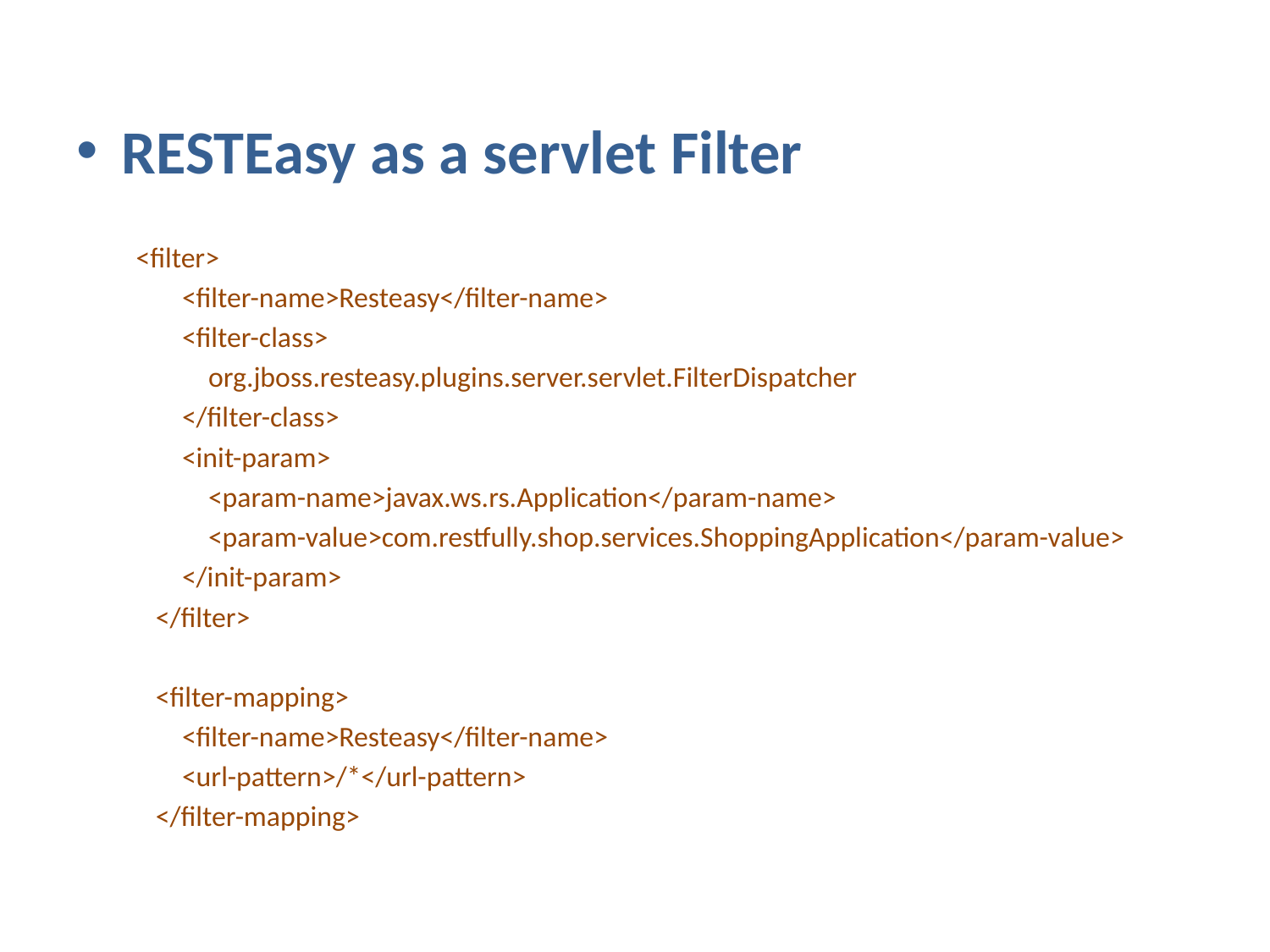

RESTEasy as a servlet Filter

 <filter>
        <filter-name>Resteasy</filter-name>
        <filter-class>
            org.jboss.resteasy.plugins.server.servlet.FilterDispatcher
        </filter-class>
        <init-param>
            <param-name>javax.ws.rs.Application</param-name>
            <param-value>com.restfully.shop.services.ShoppingApplication</param-value>
        </init-param>
    </filter>

    <filter-mapping>
        <filter-name>Resteasy</filter-name>
        <url-pattern>/*</url-pattern>
    </filter-mapping>